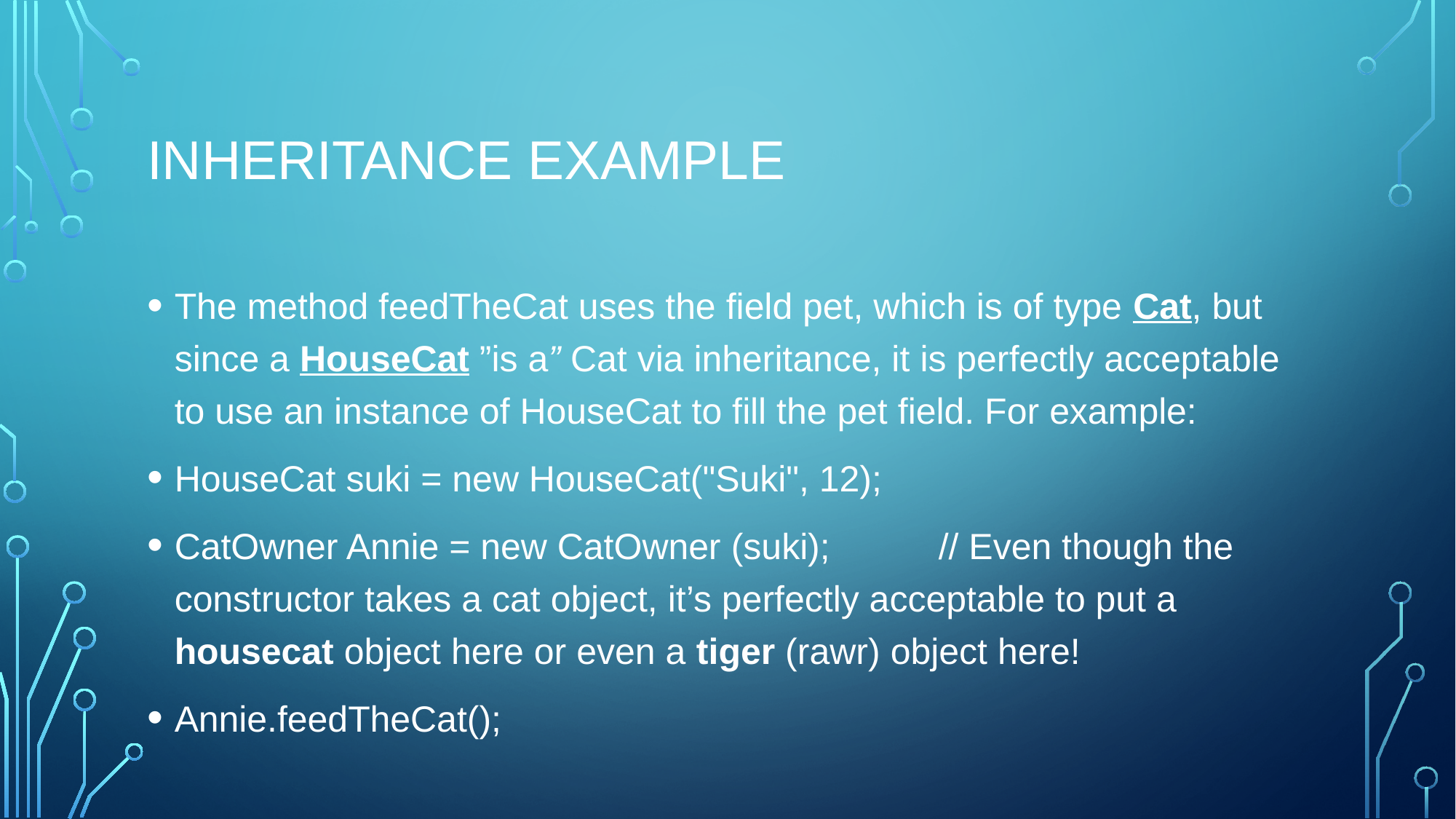

# Inheritance Example
The method feedTheCat uses the field pet, which is of type Cat, but since a HouseCat ”is a” Cat via inheritance, it is perfectly acceptable to use an instance of HouseCat to fill the pet field. For example:
HouseCat suki = new HouseCat("Suki", 12);
CatOwner Annie = new CatOwner (suki); 	// Even though the constructor takes a cat object, it’s perfectly acceptable to put a housecat object here or even a tiger (rawr) object here!
Annie.feedTheCat();